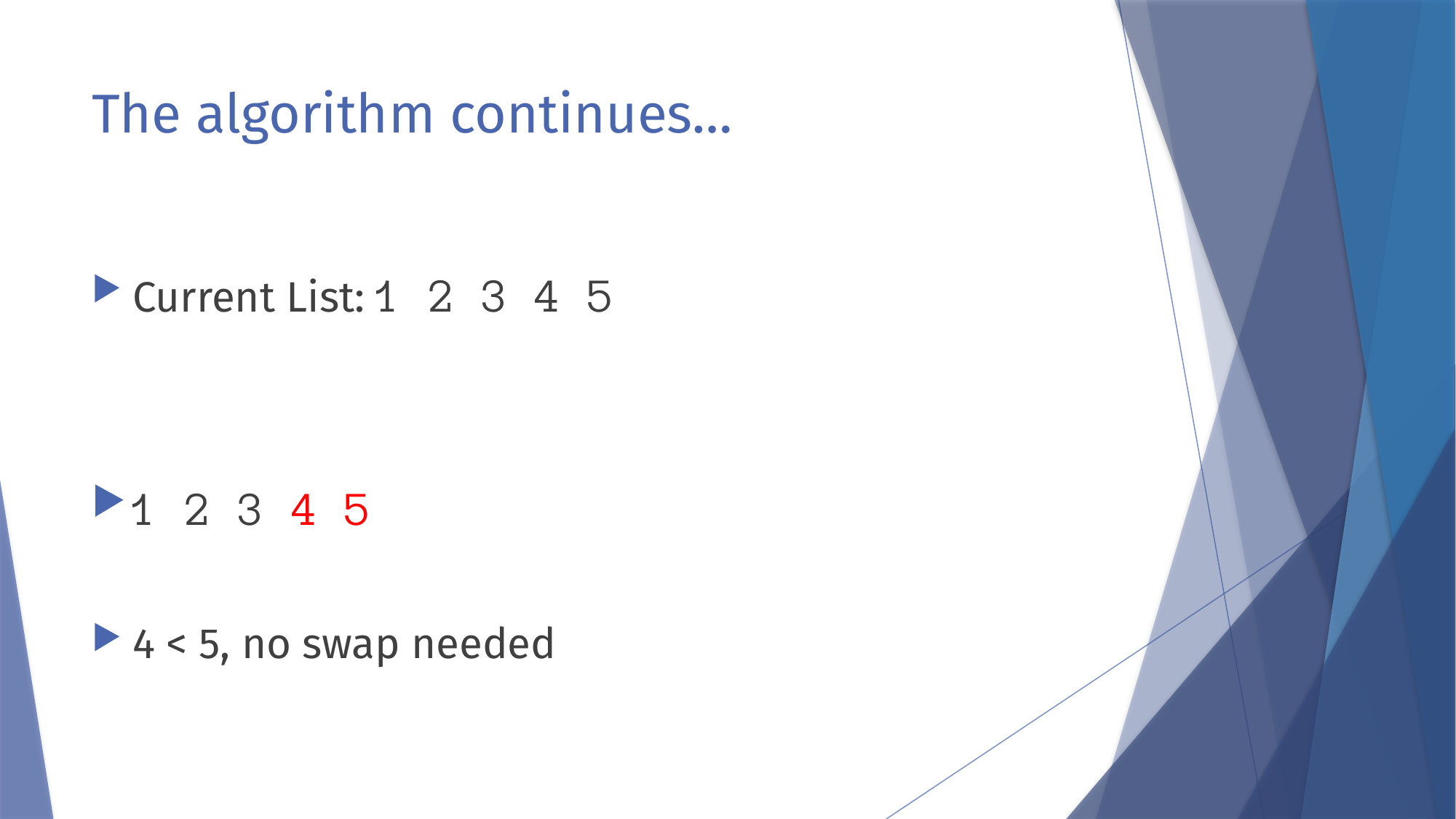

# The algorithm continues…
Current List: 1 2 3 4 5

1 2 3 4 5

4 < 5, no swap needed